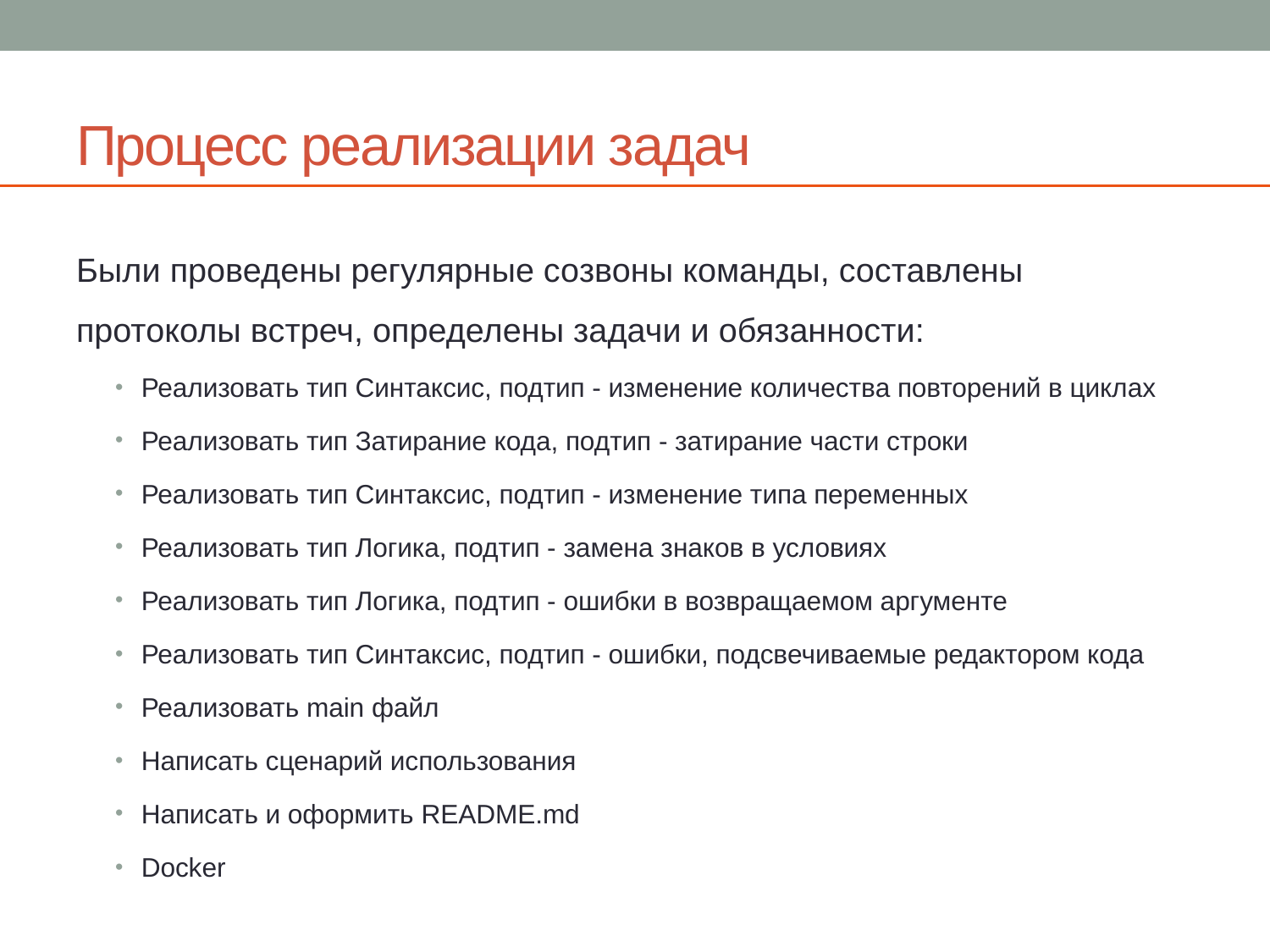

# Процесс реализации задач
Были проведены регулярные созвоны команды, составлены протоколы встреч, определены задачи и обязанности:
Реализовать тип Синтаксис, подтип - изменение количества повторений в циклах
Реализовать тип Затирание кода, подтип - затирание части строки
Реализовать тип Синтаксис, подтип - изменение типа переменных
Реализовать тип Логика, подтип - замена знаков в условиях
Реализовать тип Логика, подтип - ошибки в возвращаемом аргументе
Реализовать тип Синтаксис, подтип - ошибки, подсвечиваемые редактором кода
Реализовать main файл
Написать сценарий использования
Написать и оформить README.md
Docker